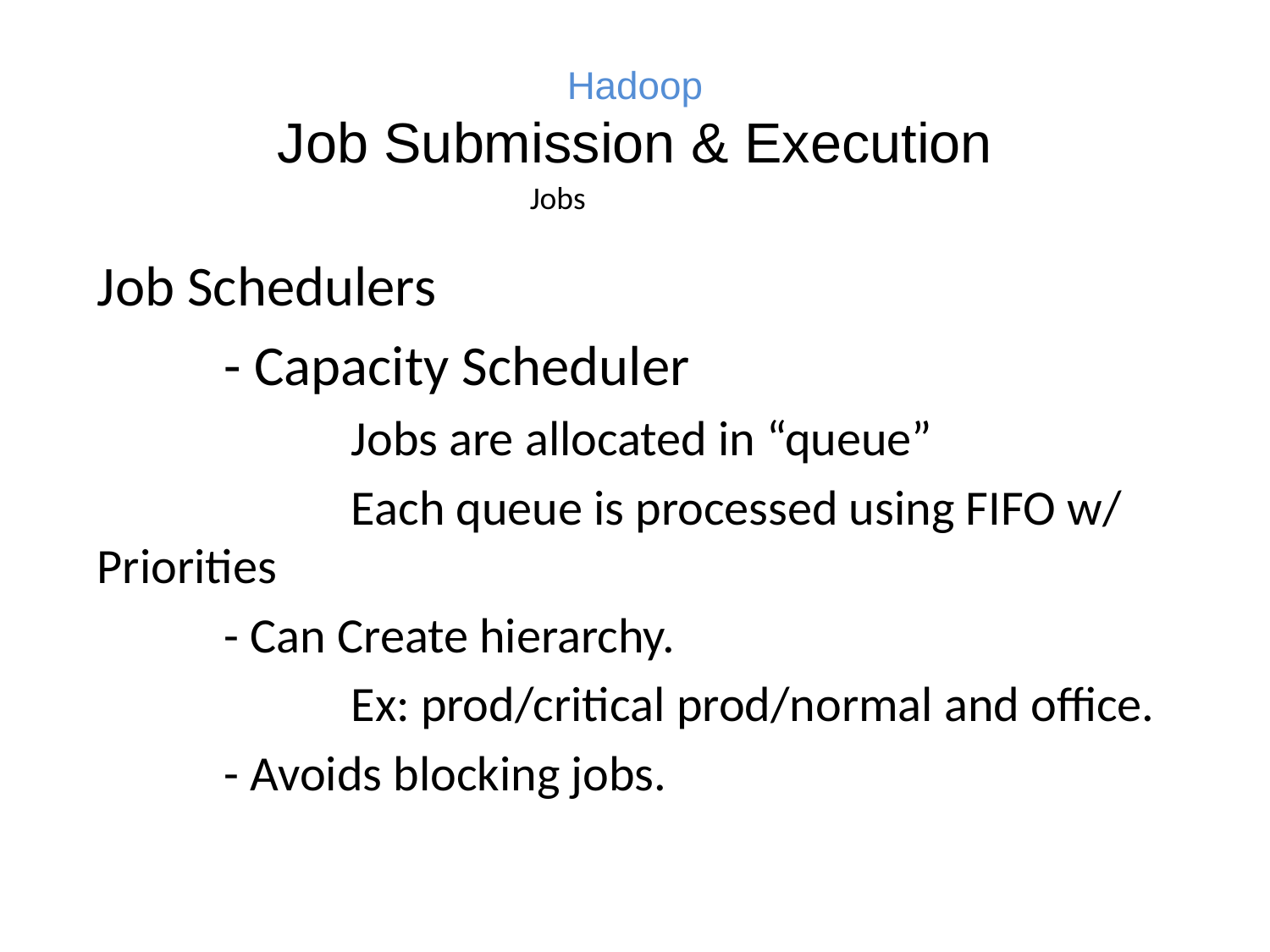

# Hadoop Job Submission & Execution
Jobs
Job Schedulers
	- Capacity Scheduler
		Jobs are allocated in “queue”
		Each queue is processed using FIFO w/ Priorities
	- Can Create hierarchy.
		Ex: prod/critical prod/normal and office.
	- Avoids blocking jobs.